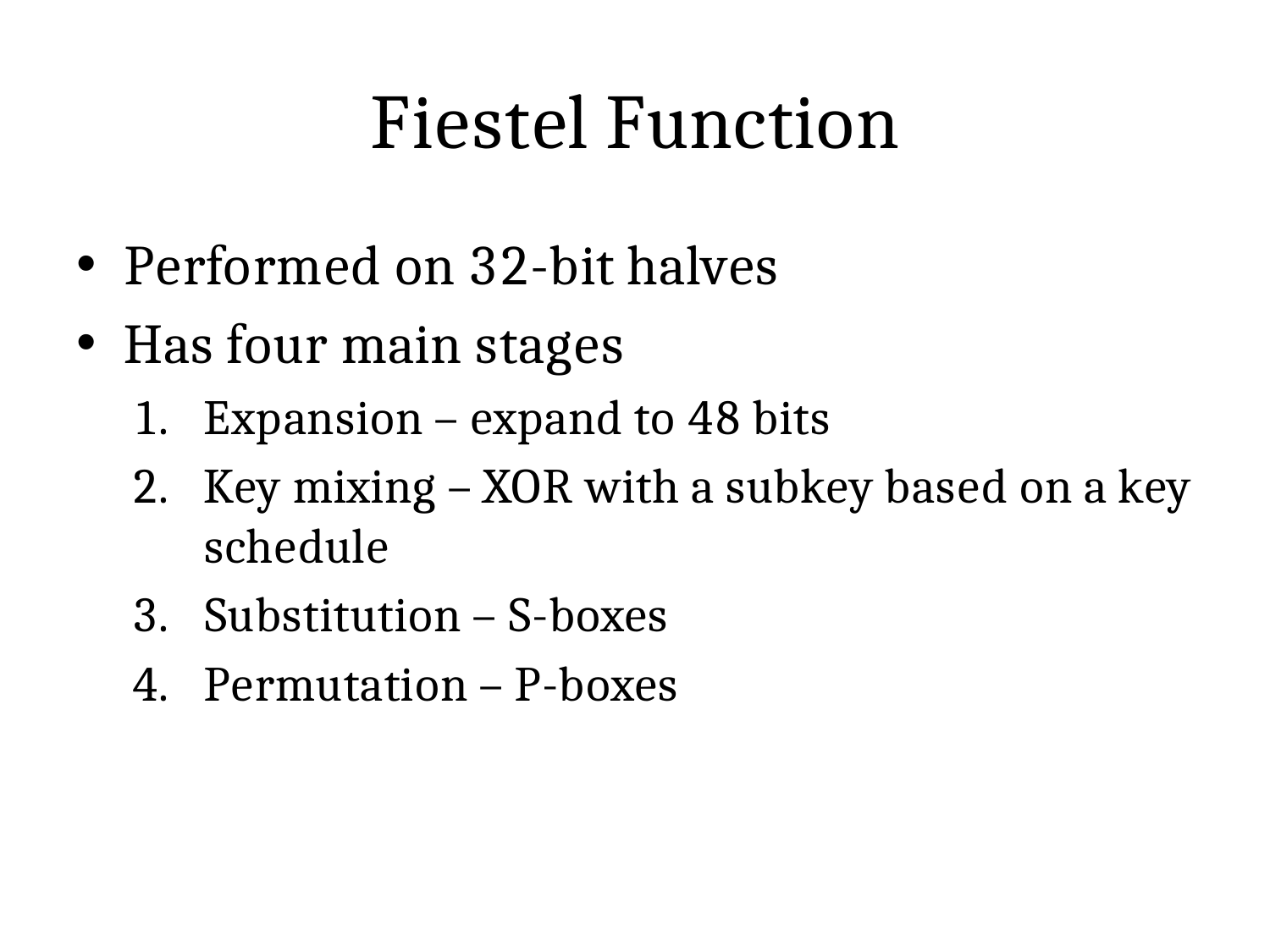

# Fiestel Function
Performed on 32-bit halves
Has four main stages
Expansion – expand to 48 bits
Key mixing – XOR with a subkey based on a key schedule
Substitution – S-boxes
Permutation – P-boxes